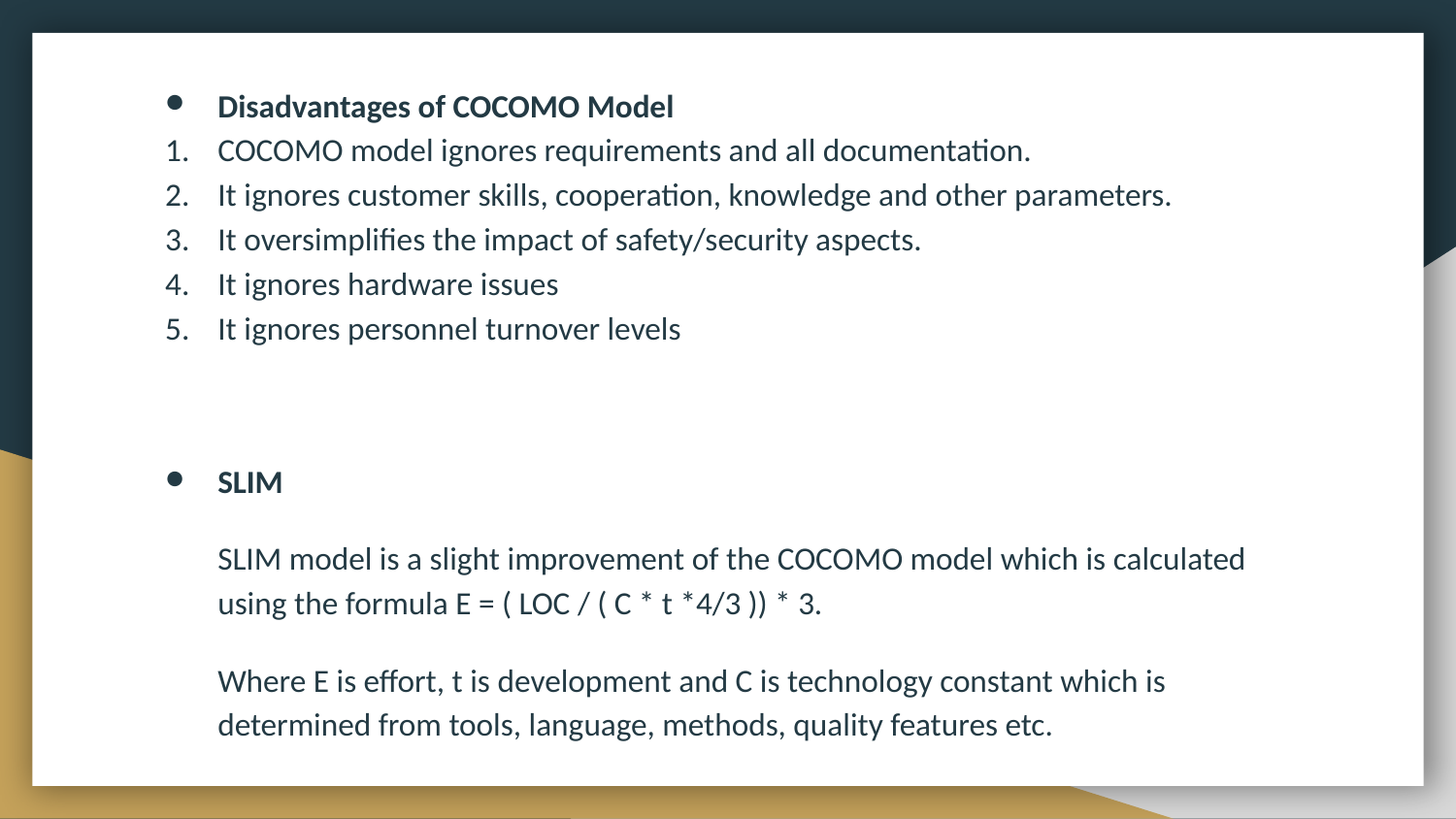

Disadvantages of COCOMO Model
COCOMO model ignores requirements and all documentation.
It ignores customer skills, cooperation, knowledge and other parameters.
It oversimplifies the impact of safety/security aspects.
It ignores hardware issues
It ignores personnel turnover levels

SLIM
SLIM model is a slight improvement of the COCOMO model which is calculated using the formula E = ( LOC / ( C * t *4/3 )) * 3.
Where E is effort, t is development and C is technology constant which is determined from tools, language, methods, quality features etc.